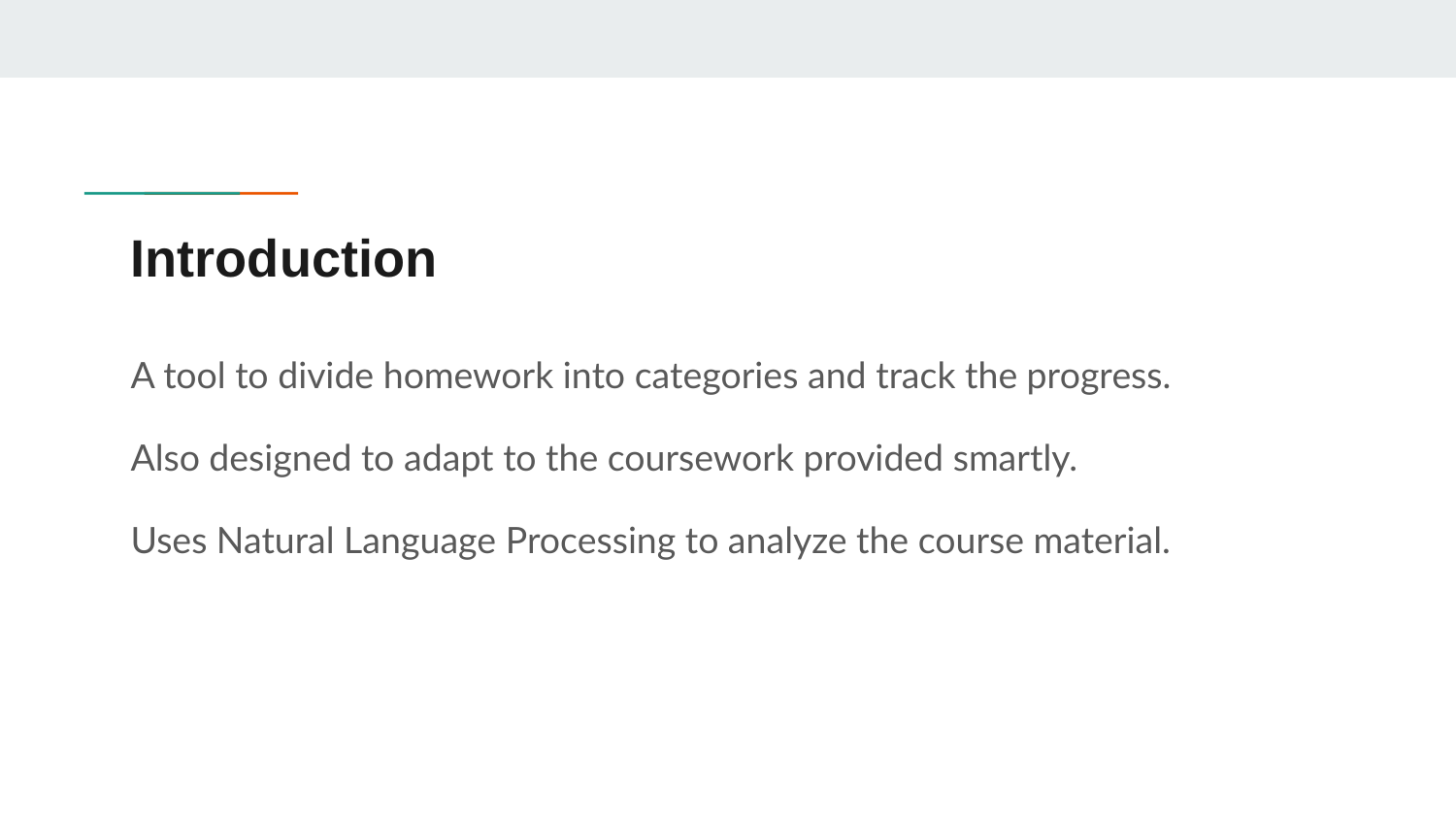

# Introduction
A tool to divide homework into categories and track the progress.
Also designed to adapt to the coursework provided smartly.
Uses Natural Language Processing to analyze the course material.